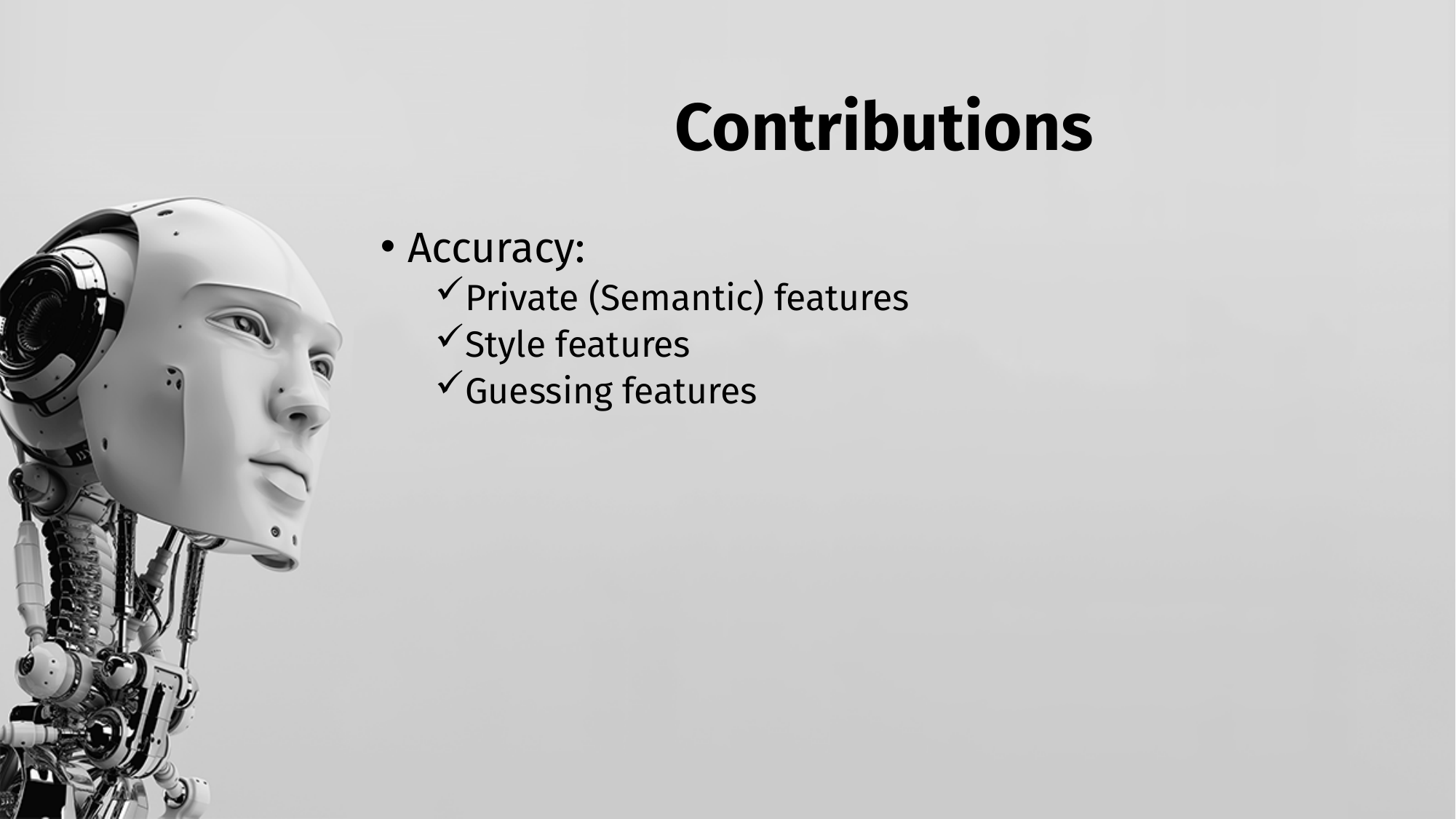

# Contributions
Accuracy:
Private (Semantic) features
Style features
Guessing features